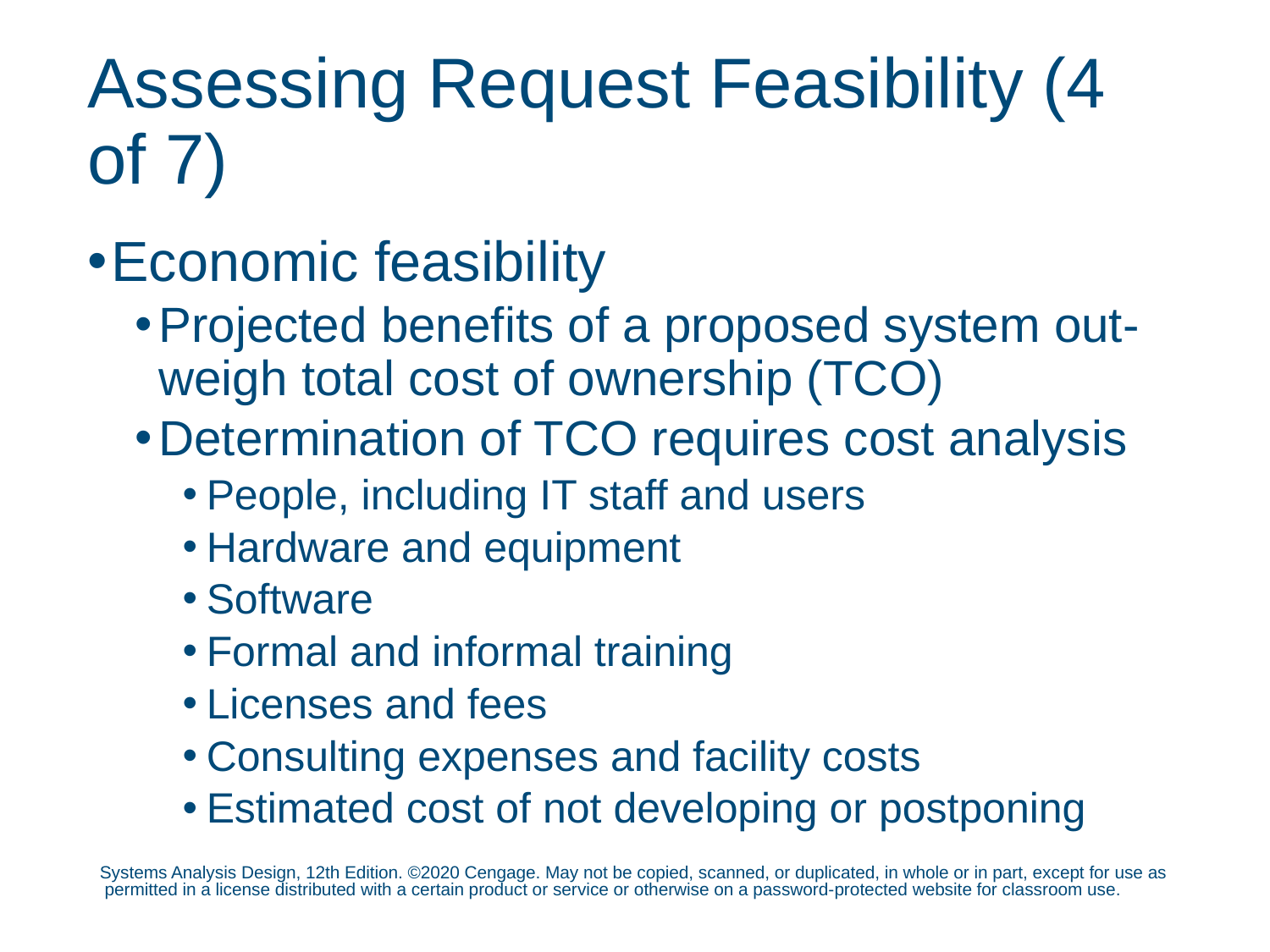

# Assessing Request Feasibility (4 of 7)
Economic feasibility
Projected benefits of a proposed system out-weigh total cost of ownership (TCO)
Determination of TCO requires cost analysis
People, including IT staff and users
Hardware and equipment
Software
Formal and informal training
Licenses and fees
Consulting expenses and facility costs
Estimated cost of not developing or postponing

Systems Analysis Design, 12th Edition. ©2020 Cengage. May not be copied, scanned, or duplicated, in whole or in part, except for use as permitted in a license distributed with a certain product or service or otherwise on a password-protected website for classroom use.